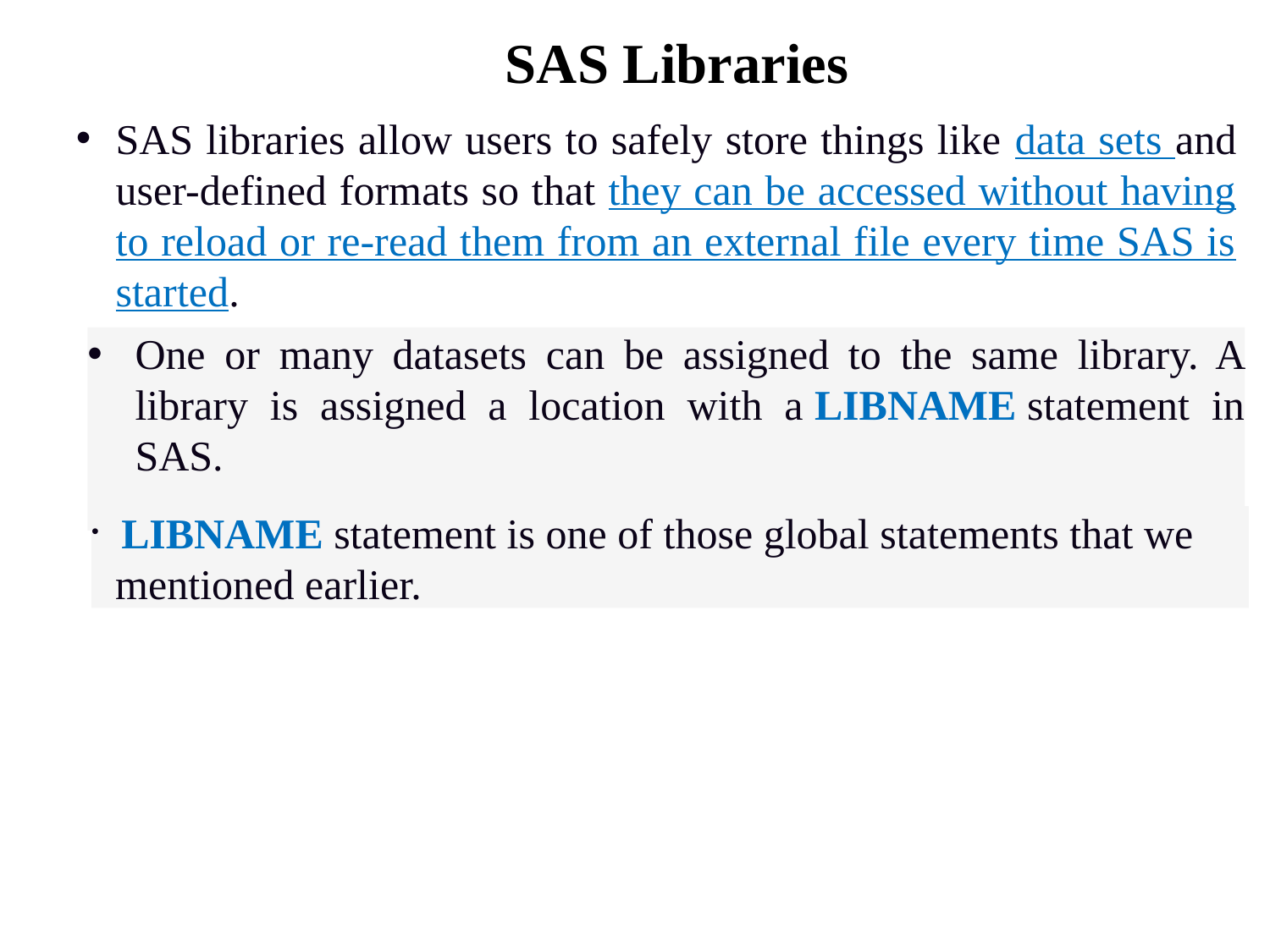

SAS Libraries
SAS libraries allow users to safely store things like data sets and user-defined formats so that they can be accessed without having to reload or re-read them from an external file every time SAS is started.

One or many datasets can be assigned to the same library. A library is assigned a location with a LIBNAME statement in SAS.

 LIBNAME statement is one of those global statements that we mentioned earlier.